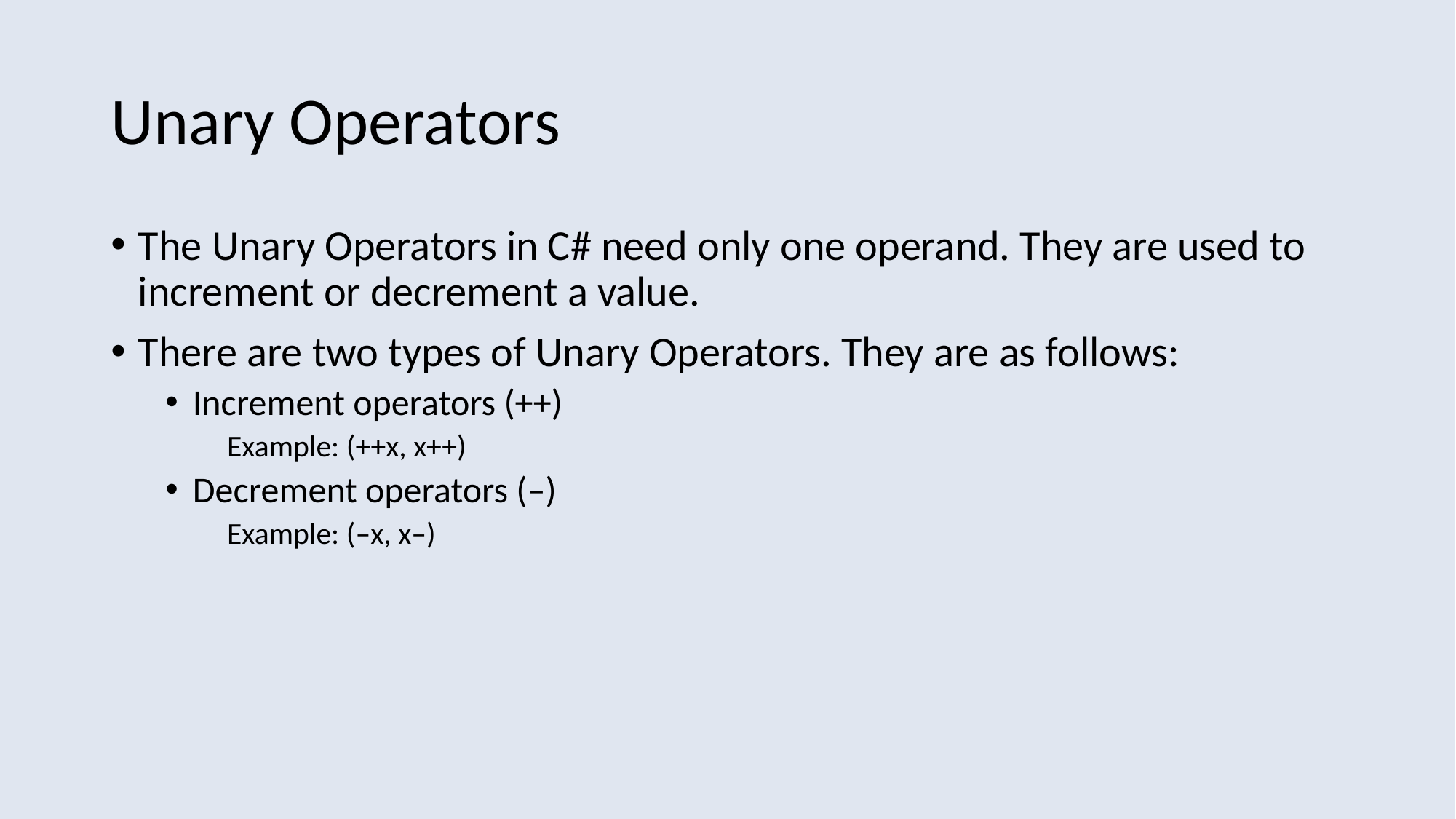

# Unary Operators
The Unary Operators in C# need only one operand. They are used to increment or decrement a value.
There are two types of Unary Operators. They are as follows:
Increment operators (++)
 Example: (++x, x++)
Decrement operators (–)
 Example: (–x, x–)